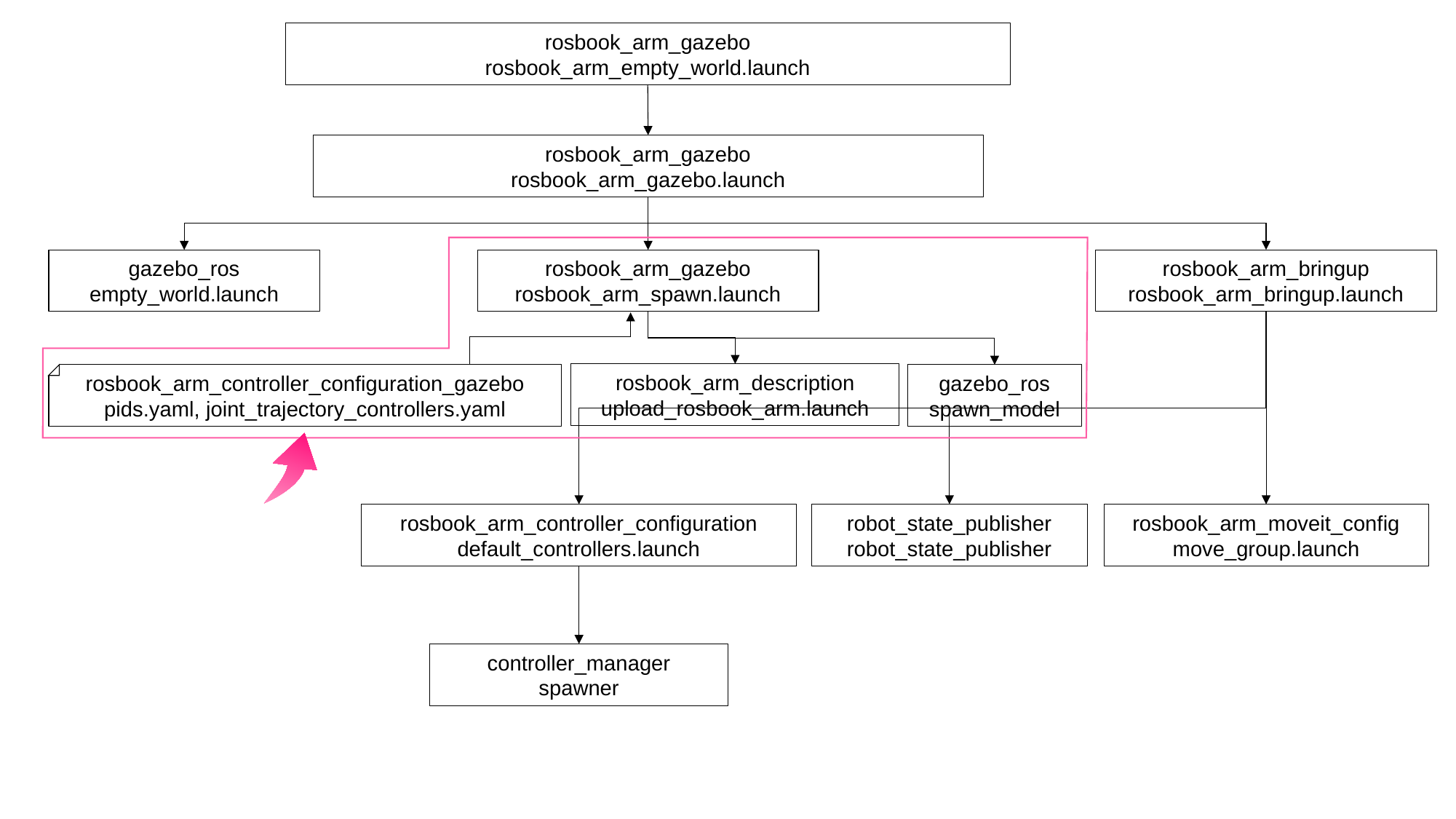

rosbook_arm_gazebo
rosbook_arm_empty_world.launch
rosbook_arm_gazebo
rosbook_arm_gazebo.launch

rosbook_arm_gazebo
rosbook_arm_spawn.launch
rosbook_arm_bringup
rosbook_arm_bringup.launch
gazebo_ros
empty_world.launch

rosbook_arm_description
upload_rosbook_arm.launch
rosbook_arm_controller_configuration_gazebo
pids.yaml, joint_trajectory_controllers.yaml
gazebo_ros
spawn_model

rosbook_arm_controller_configuration
default_controllers.launch
robot_state_publisher
robot_state_publisher
rosbook_arm_moveit_config
move_group.launch
controller_manager
spawner